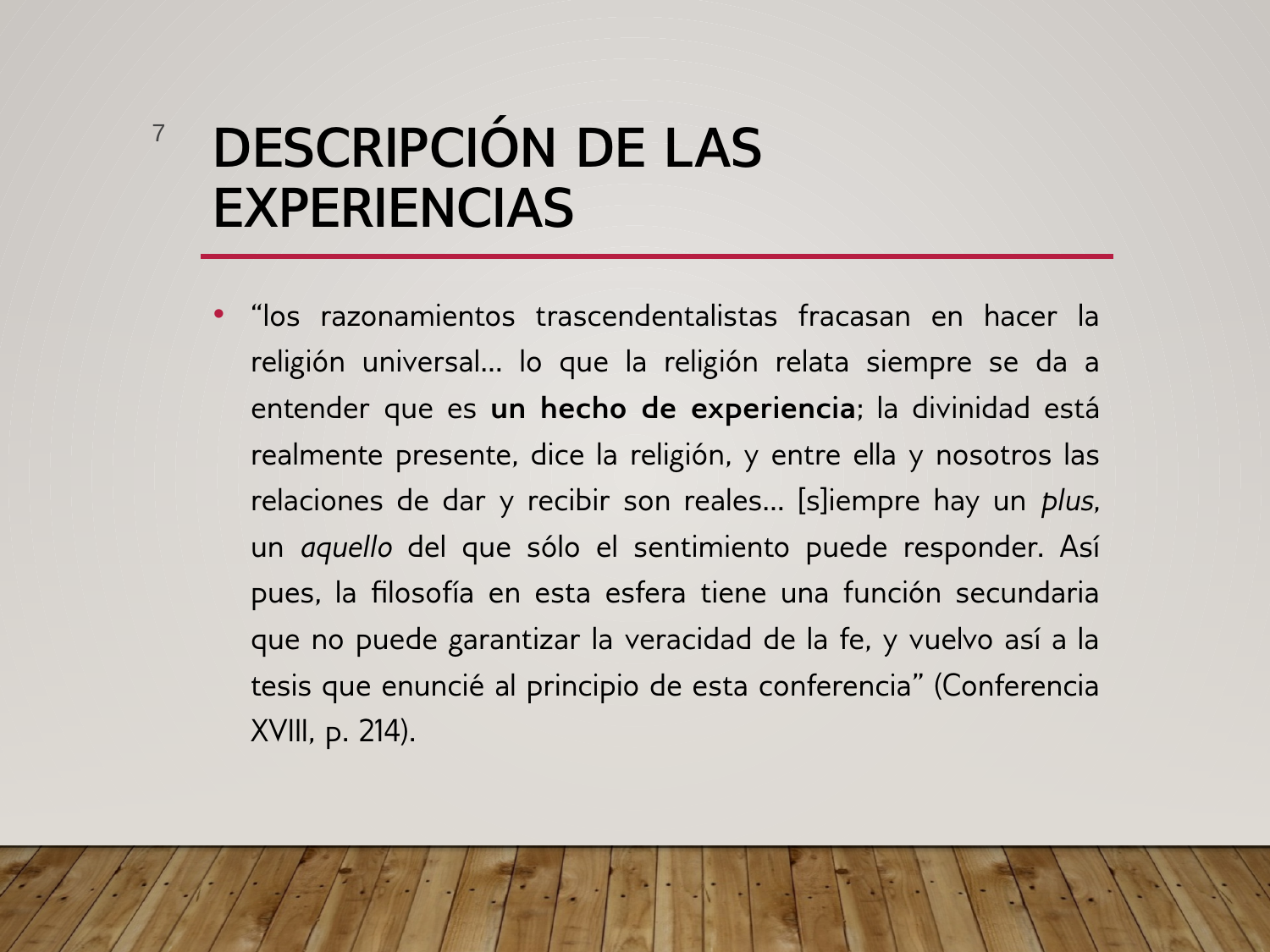

7
# Descripción de las experiencias
“los razonamientos trascendentalistas fracasan en hacer la religión universal… lo que la religión relata siempre se da a entender que es un hecho de experiencia; la divinidad está realmente presente, dice la religión, y entre ella y nosotros las relaciones de dar y recibir son reales… [s]iempre hay un plus, un aquello del que sólo el sentimiento puede responder. Así pues, la filosofía en esta esfera tiene una función secundaria que no puede garantizar la veracidad de la fe, y vuelvo así a la tesis que enuncié al principio de esta conferencia” (Conferencia XVIII, p. 214).